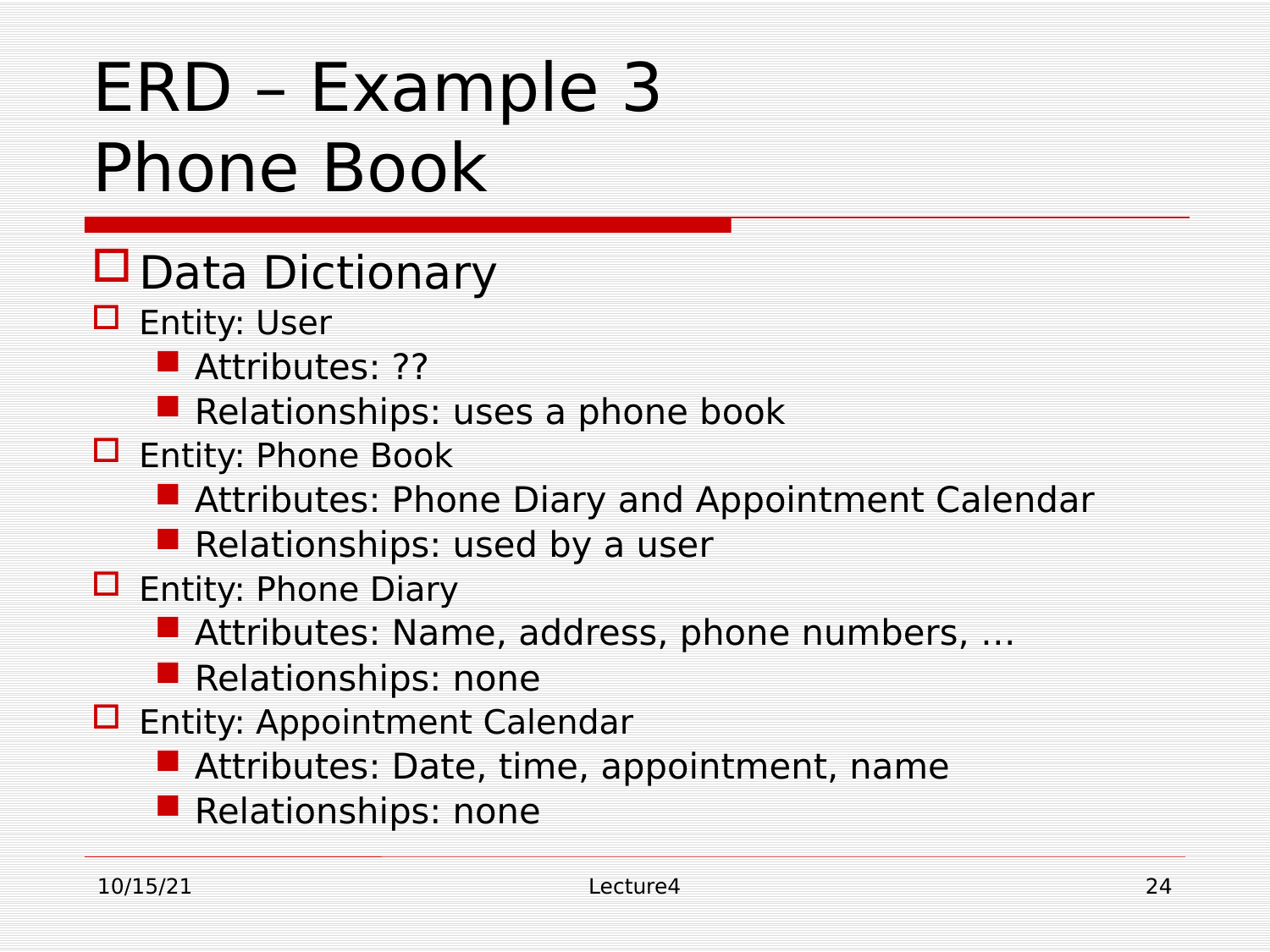

# ERD – Example 3 Phone Book
Data Dictionary
Entity: User
Attributes: ??
Relationships: uses a phone book
Entity: Phone Book
Attributes: Phone Diary and Appointment Calendar
Relationships: used by a user
Entity: Phone Diary
Attributes: Name, address, phone numbers, …
Relationships: none
Entity: Appointment Calendar
Attributes: Date, time, appointment, name
Relationships: none
10/15/21
Lecture4
24